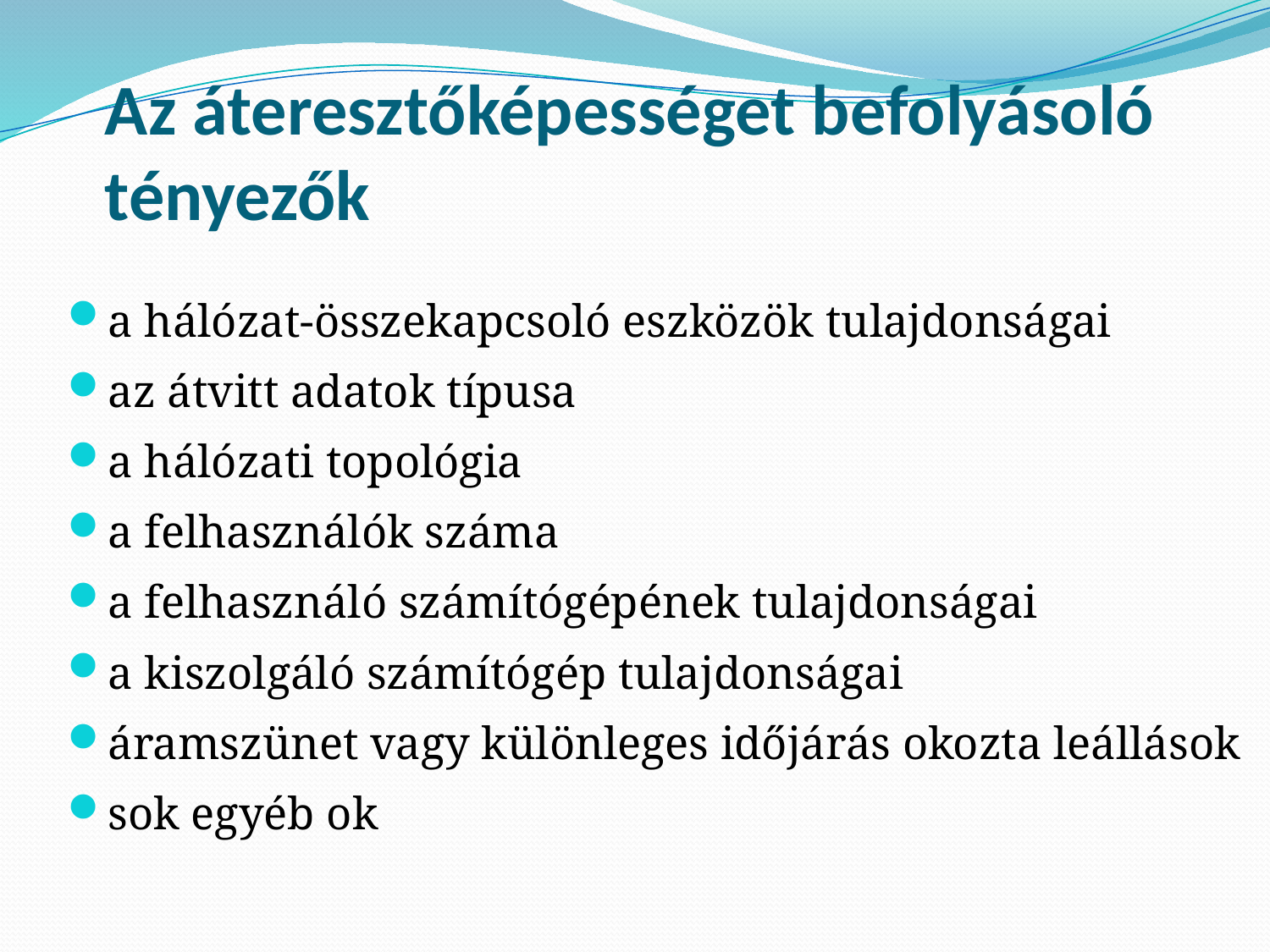

# Az áteresztőképességet befolyásoló tényezők
a hálózat-összekapcsoló eszközök tulajdonságai
az átvitt adatok típusa
a hálózati topológia
a felhasználók száma
a felhasználó számítógépének tulajdonságai
a kiszolgáló számítógép tulajdonságai
áramszünet vagy különleges időjárás okozta leállások
sok egyéb ok